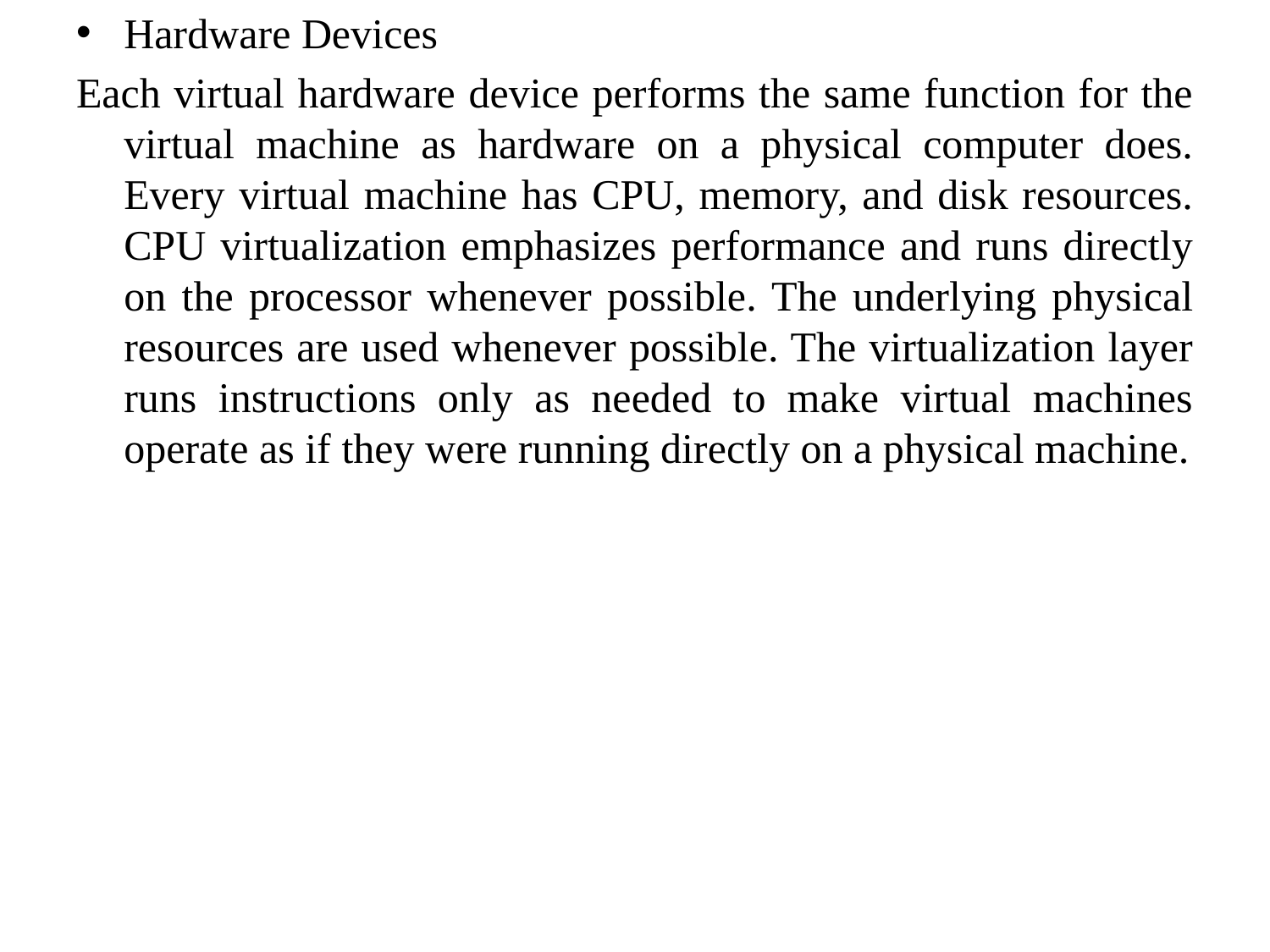

Hardware Devices
Each virtual hardware device performs the same function for the virtual machine as hardware on a physical computer does. Every virtual machine has CPU, memory, and disk resources. CPU virtualization emphasizes performance and runs directly on the processor whenever possible. The underlying physical resources are used whenever possible. The virtualization layer runs instructions only as needed to make virtual machines operate as if they were running directly on a physical machine.